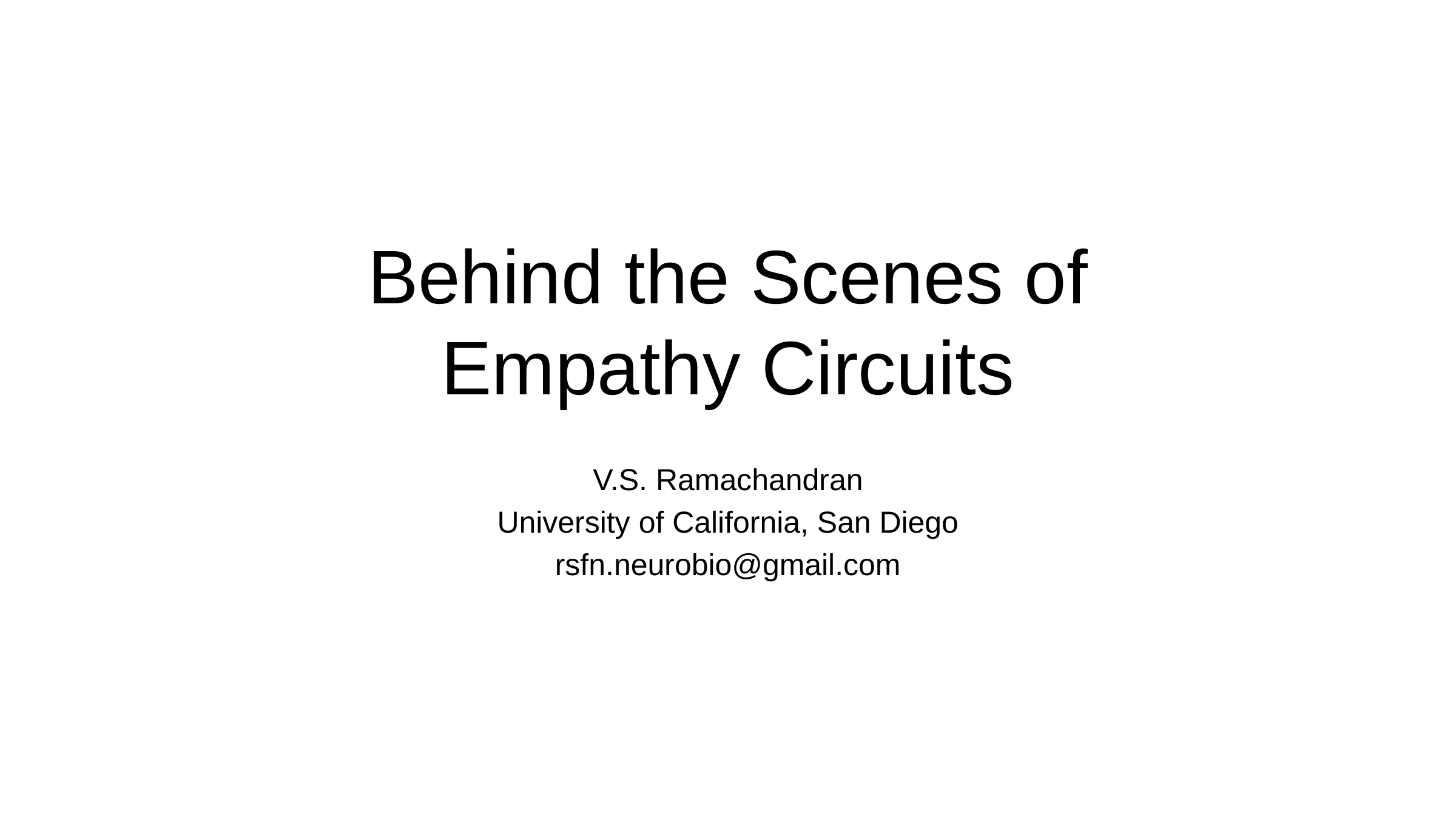

# Behind the Scenes of Empathy Circuits
V.S. Ramachandran
University of California, San Diego
rsfn.neurobio@gmail.com